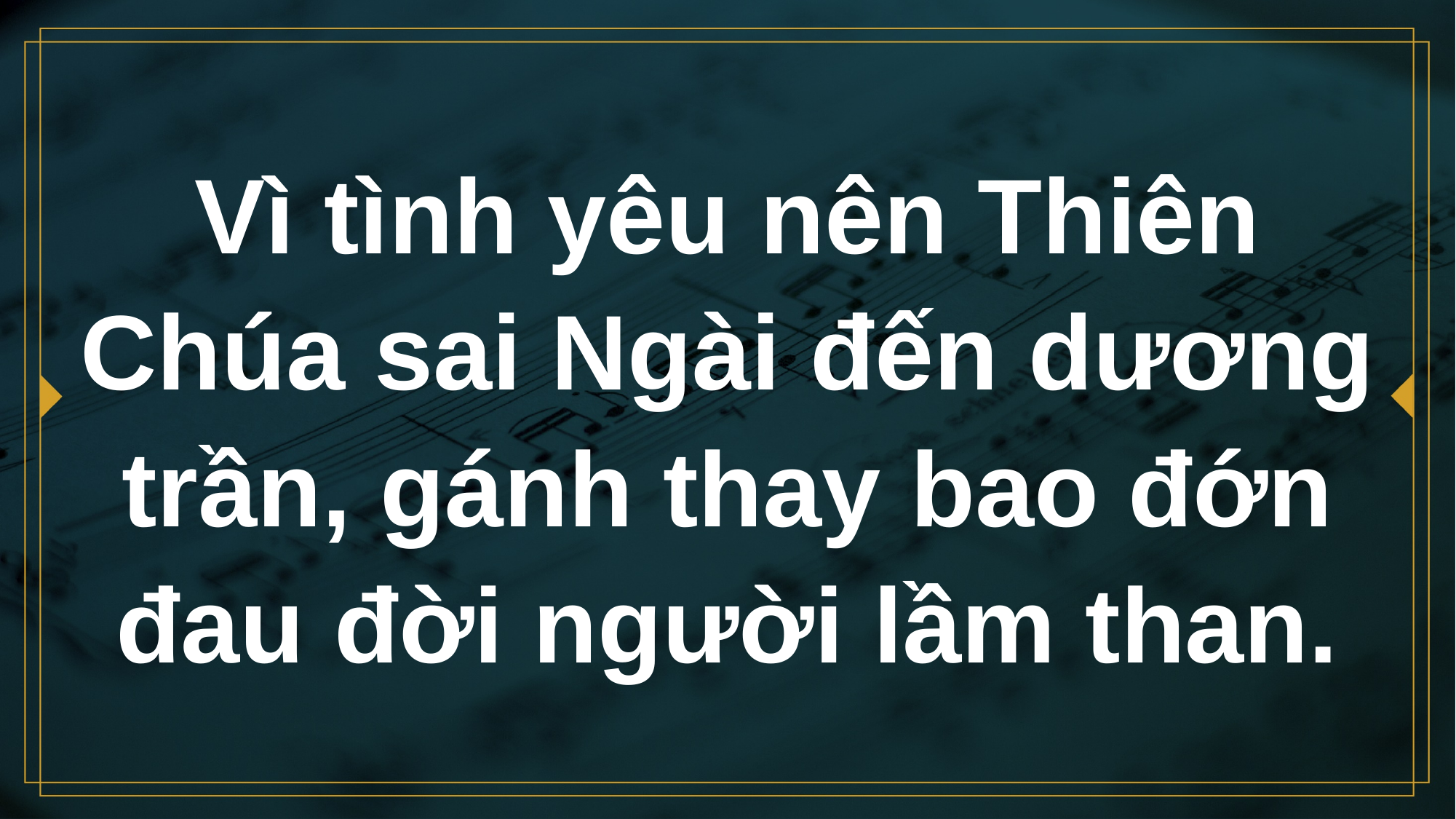

# Vì tình yêu nên Thiên Chúa sai Ngài đến dương trần, gánh thay bao đớn đau đời người lầm than.